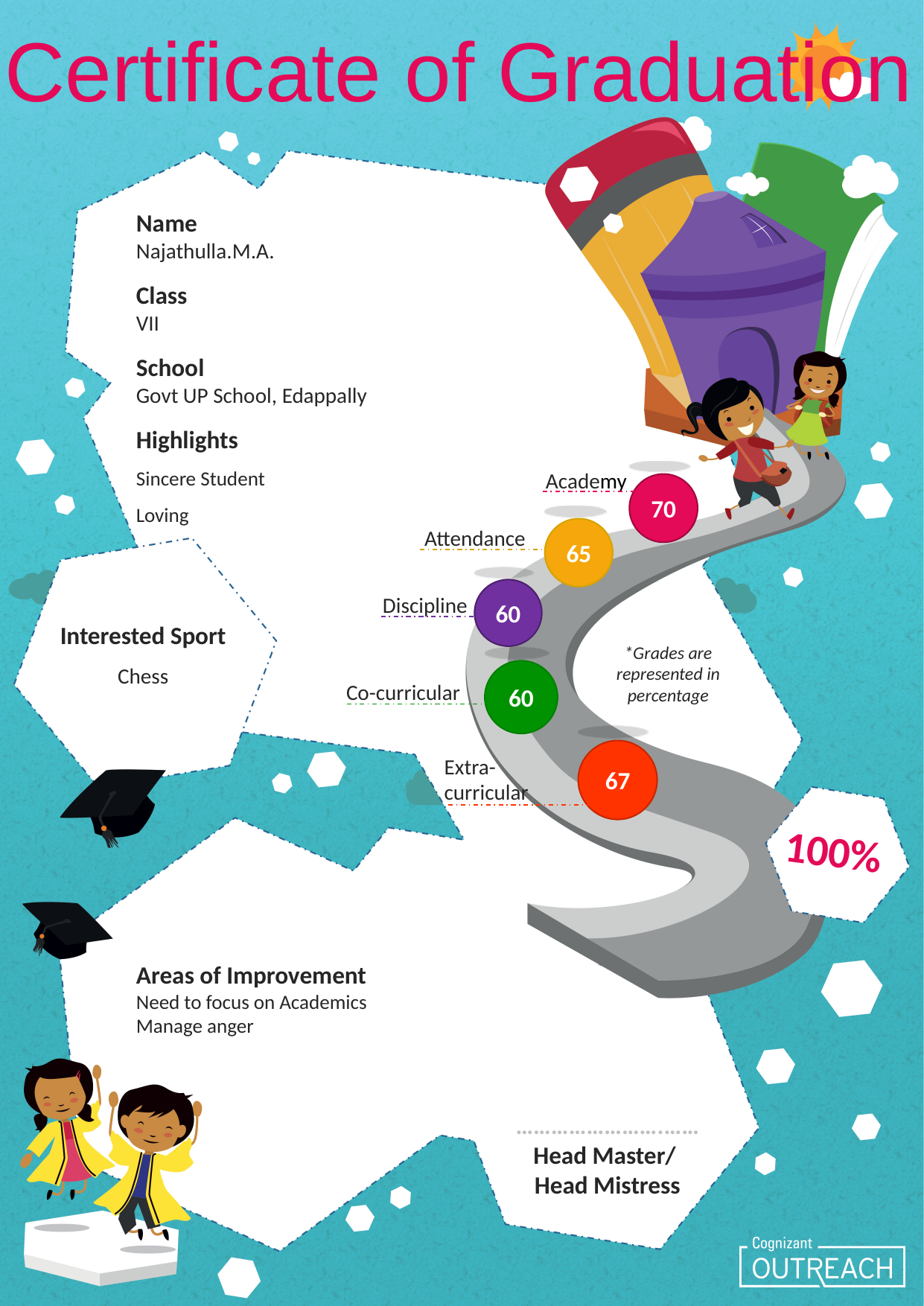

Certificate of Graduation
Name
Najathulla.M.A.
Class
VII
School
Govt UP School, Edappally
Highlights
Sincere Student
Loving

Academy
70
65
Attendance
60
Discipline
Interested Sport
Chess
*Grades are represented in percentage
60
Co-curricular
67
Extra-
curricular
100%
Areas of Improvement
Need to focus on Academics
Manage anger

…………………….……
Head Master/
Head Mistress